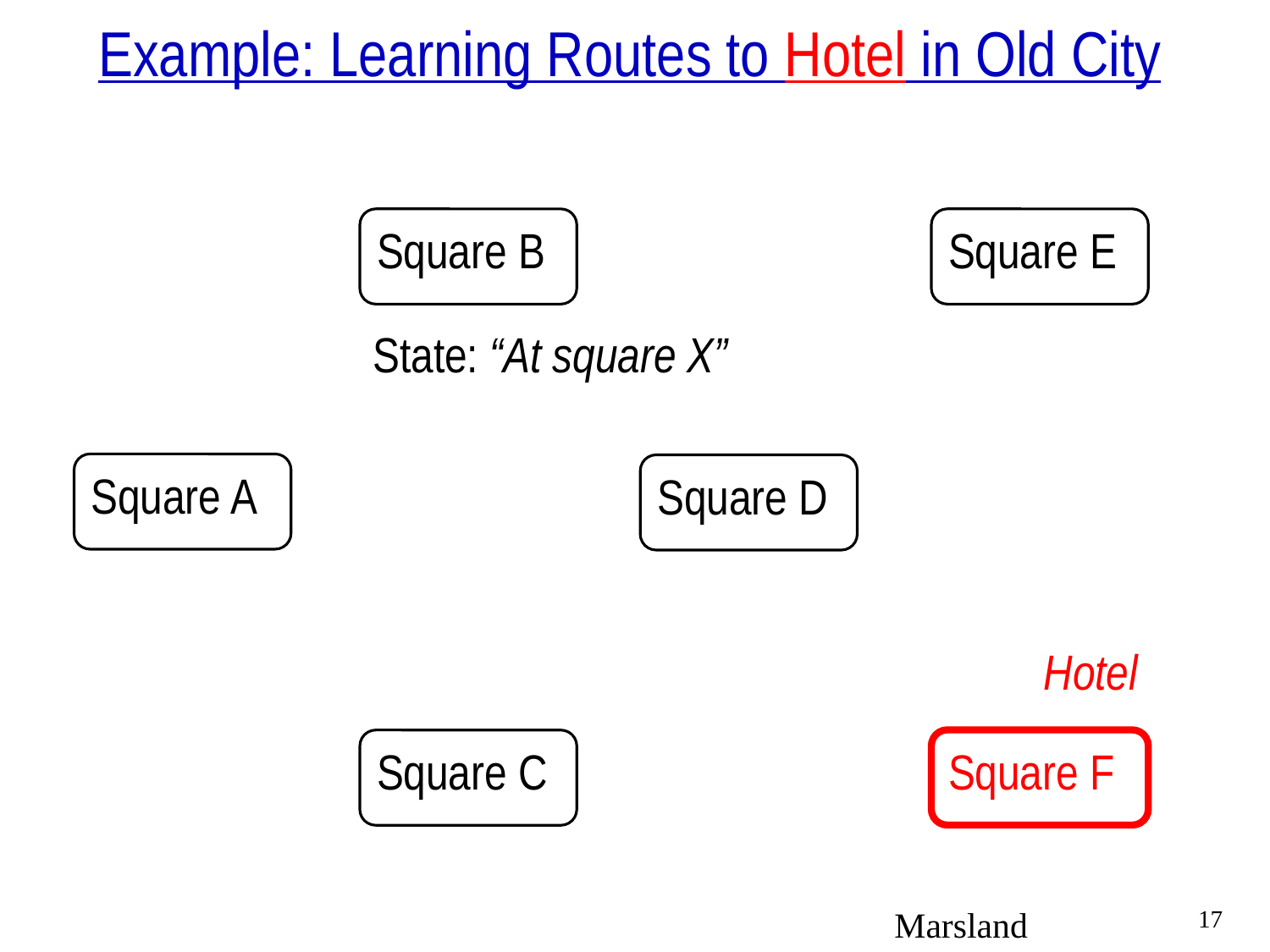

# Example: Learning Routes to Hotel in Old City
Square B
Square E
State: “At square X”
Square A
Square D
Hotel
Square F
Square C
Marsland